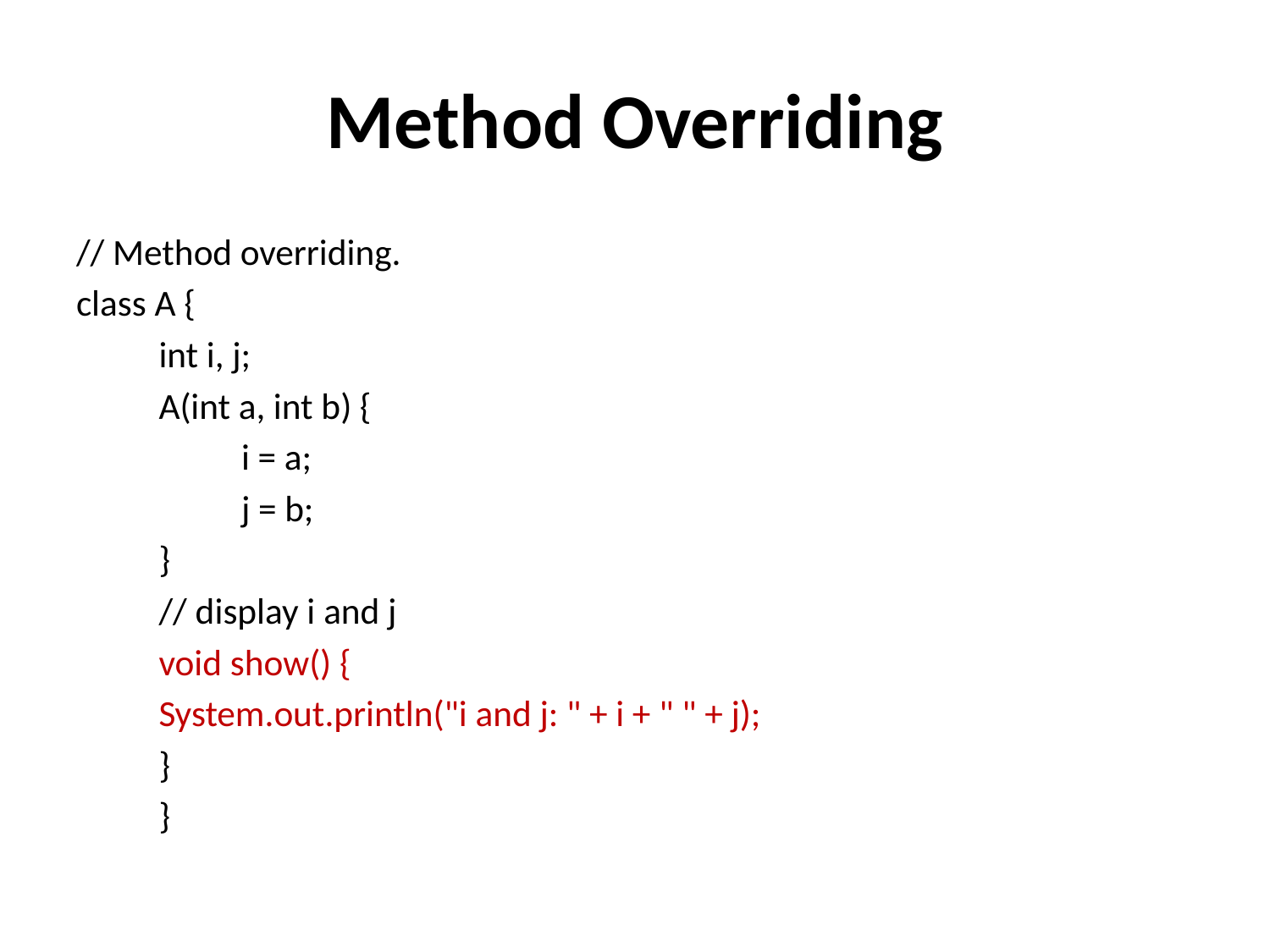

# Method Overriding
// Method overriding.
class A {
	int i, j;
	A(int a, int b) {
		i = a;
		j = b;
	}
	// display i and j
	void show() {
	System.out.println("i and j: " + i + " " + j);
	}
	}